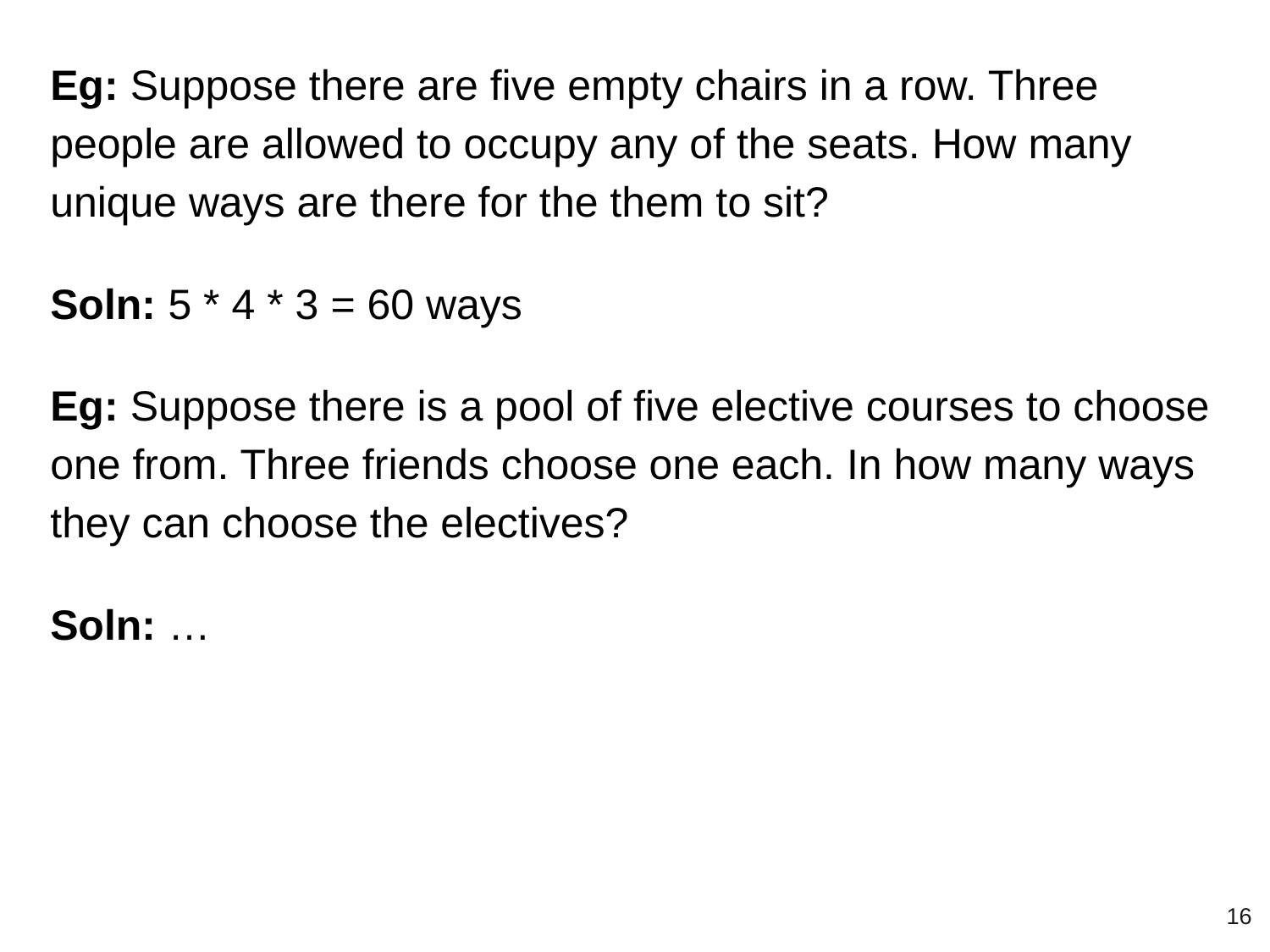

Eg: Suppose there are five empty chairs in a row. Three people are allowed to occupy any of the seats. How many unique ways are there for the them to sit?

Soln: 5 * 4 * 3 = 60 ways

Eg: Suppose there is a pool of five elective courses to choose one from. Three friends choose one each. In how many ways they can choose the electives?

Soln: …

16